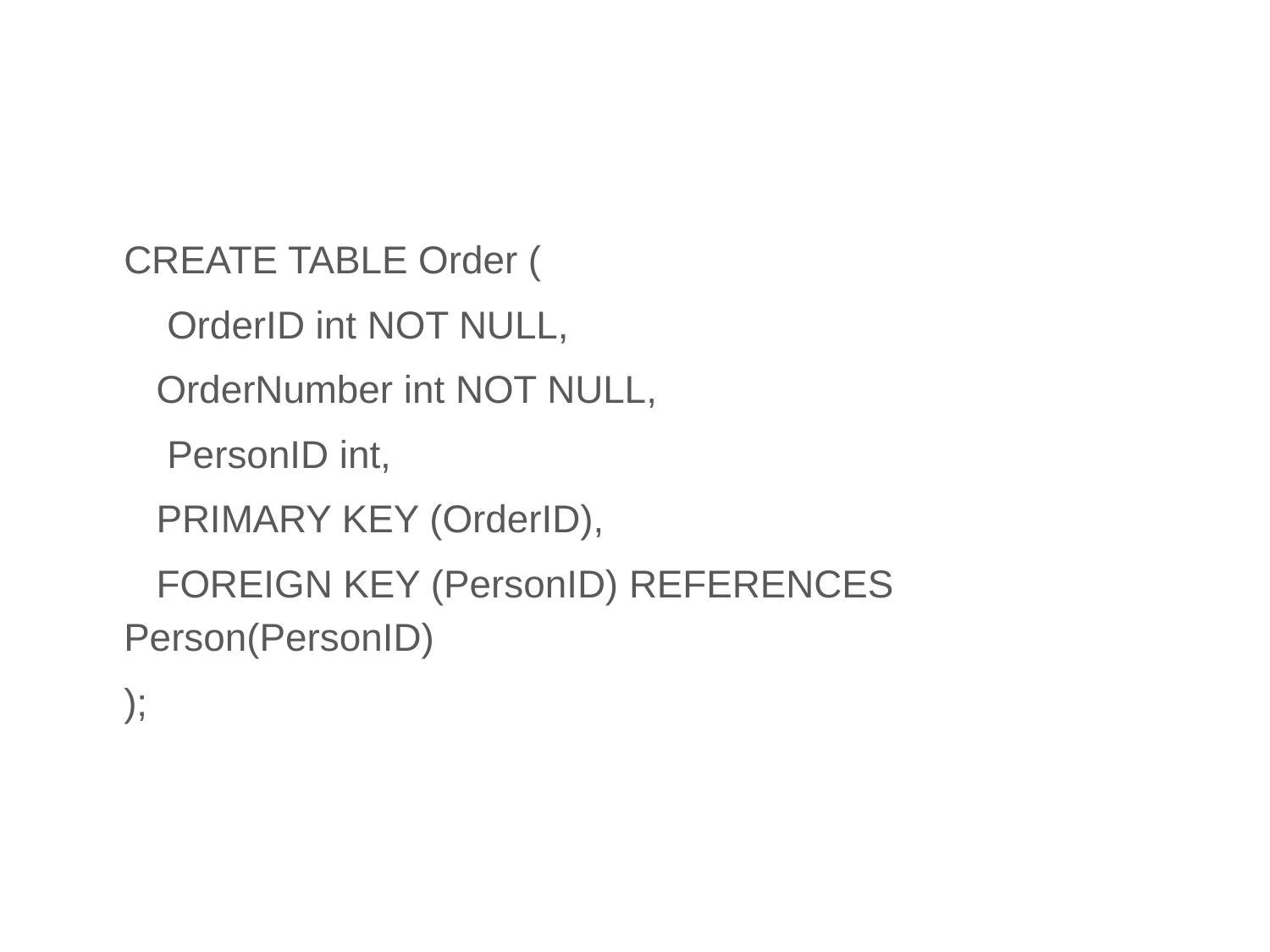

#
CREATE TABLE Order (
    OrderID int NOT NULL,
   OrderNumber int NOT NULL,
    PersonID int,
   PRIMARY KEY (OrderID),
   FOREIGN KEY (PersonID) REFERENCES Person(PersonID)
);